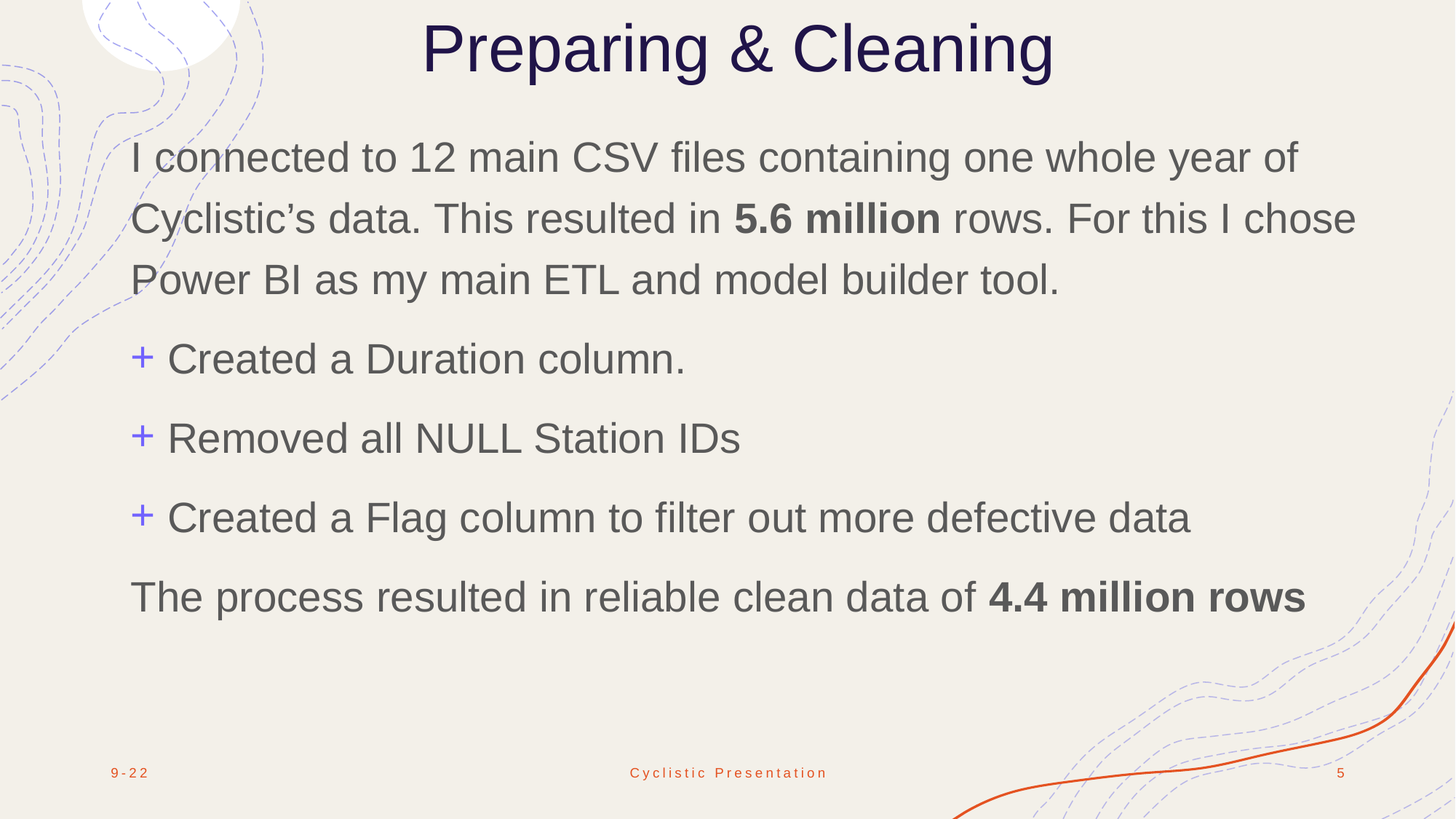

# Preparing & Cleaning
I connected to 12 main CSV files containing one whole year of Cyclistic’s data. This resulted in 5.6 million rows. For this I chose Power BI as my main ETL and model builder tool.
 Created a Duration column.
 Removed all NULL Station IDs
 Created a Flag column to filter out more defective data
The process resulted in reliable clean data of 4.4 million rows
9-22
Cyclistic Presentation
5